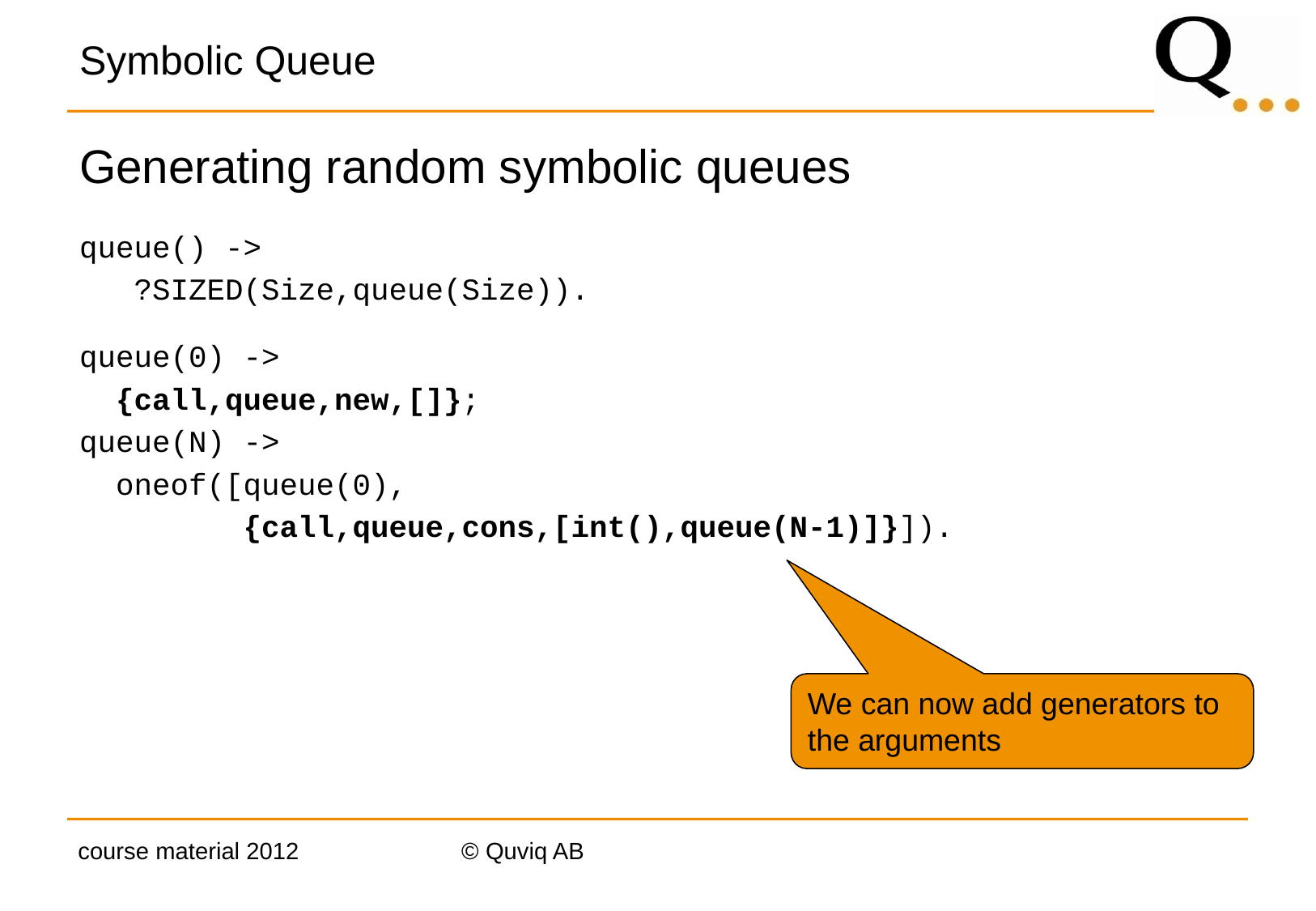

# Symbolic Queue
Generating random symbolic queues

queue() ->
   ?SIZED(Size,queue(Size)).

queue(0) ->
  {call,queue,new,[]};
queue(N) ->
  oneof([queue(0),
         {call,queue,cons,[int(),queue(N-1)]}]).
We can now add generators to the arguments
course material 2012
© Quviq AB